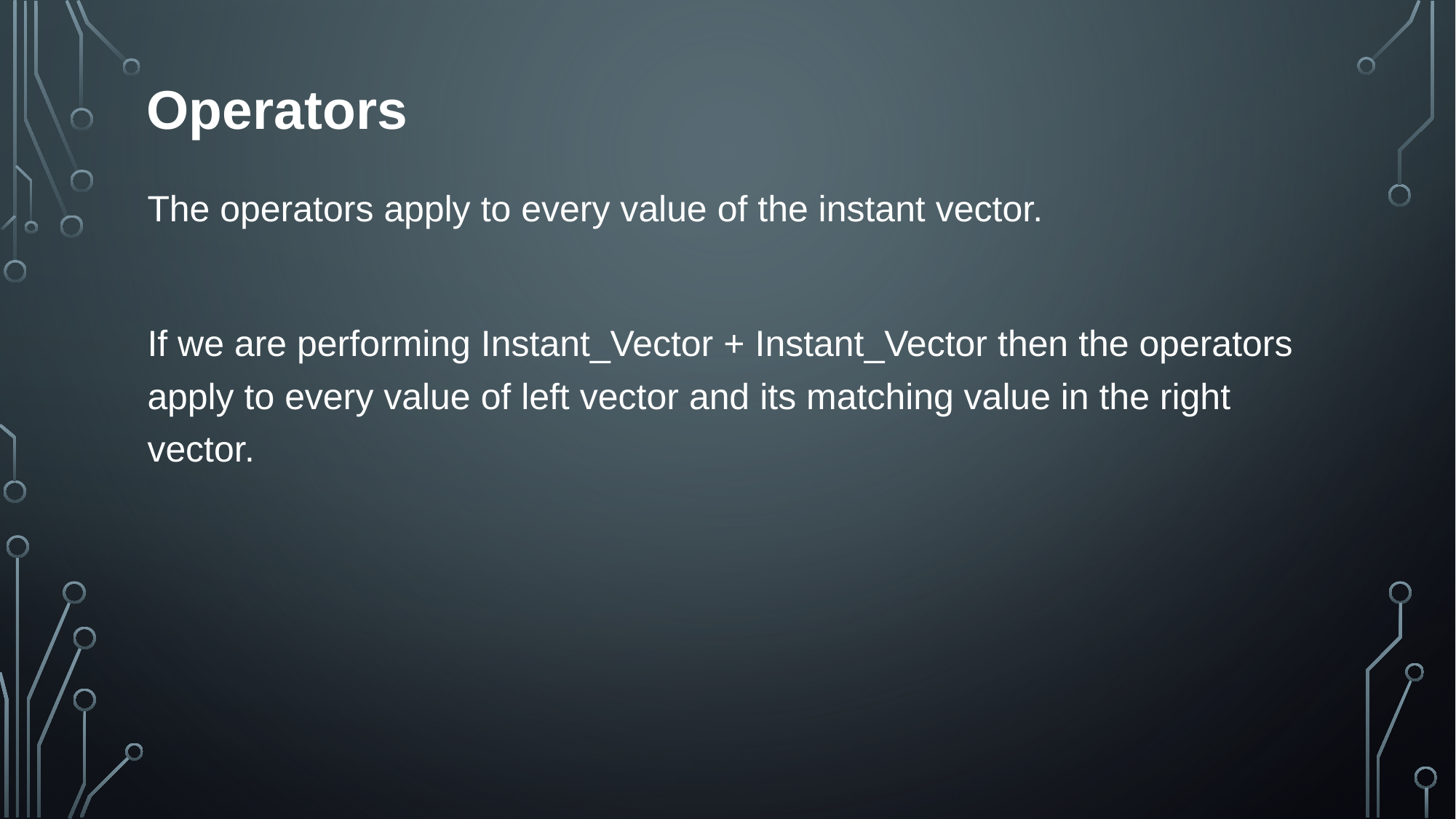

Operators
The operators apply to every value of the instant vector.

If we are performing Instant_Vector + Instant_Vector then the operators apply to every value of left vector and its matching value in the right vector.